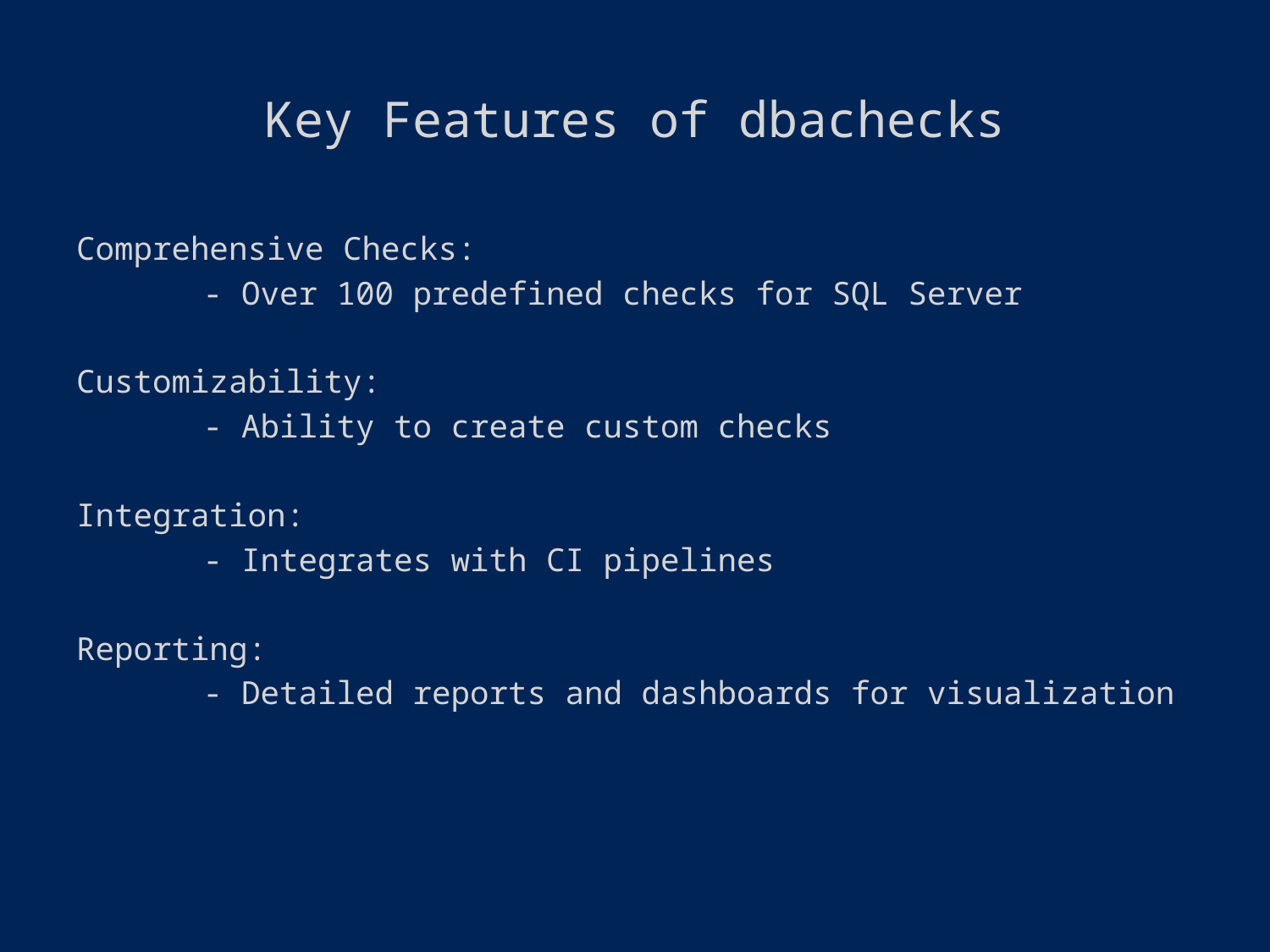

# Key Features of dbachecks
Comprehensive Checks:
	- Over 100 predefined checks for SQL Server

Customizability:
	- Ability to create custom checks

Integration:
	- Integrates with CI pipelines

Reporting:
	- Detailed reports and dashboards for visualization